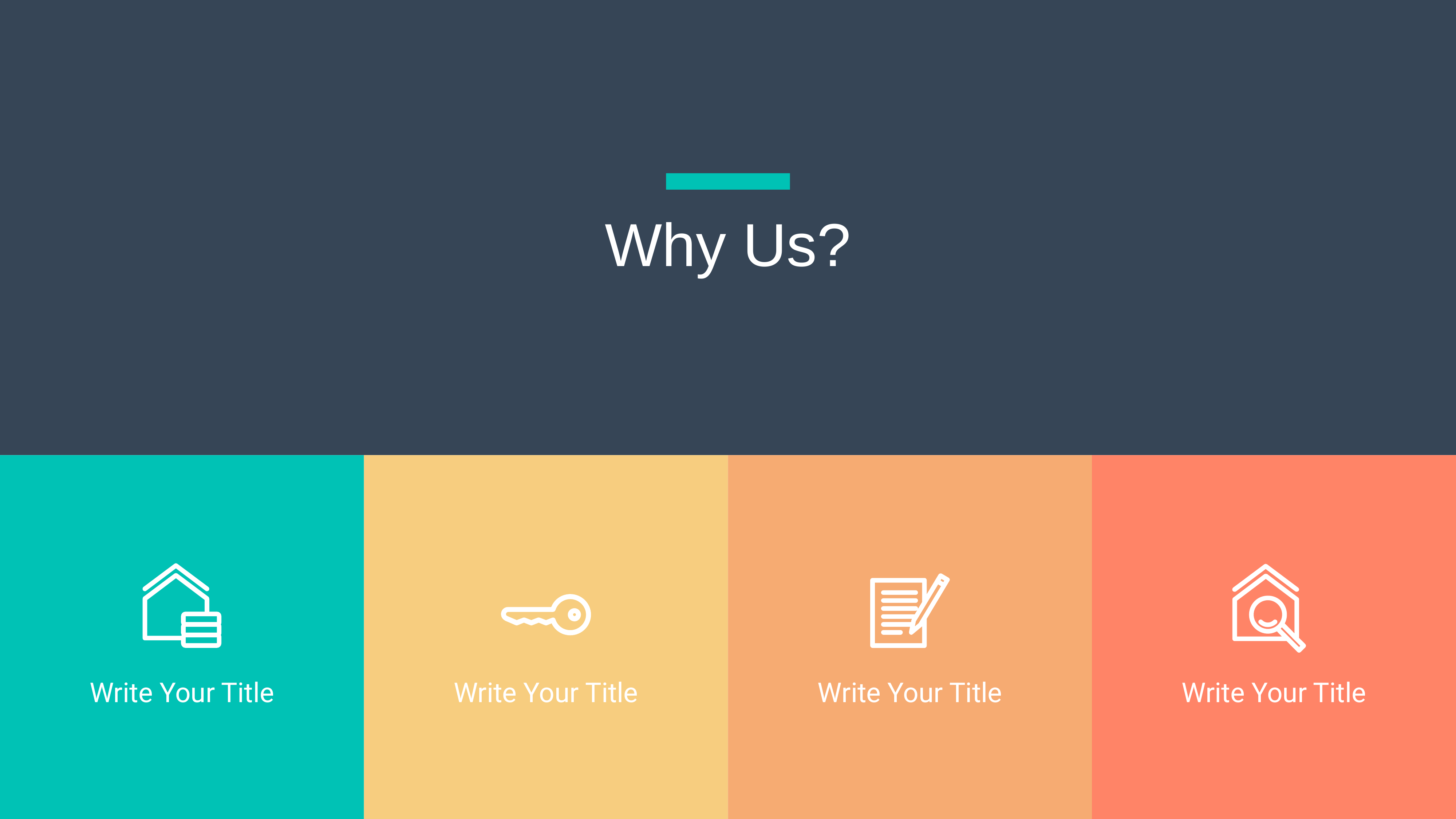

Why Us?

Write Your Title
Write Your Title
Write Your Title
Write Your Title